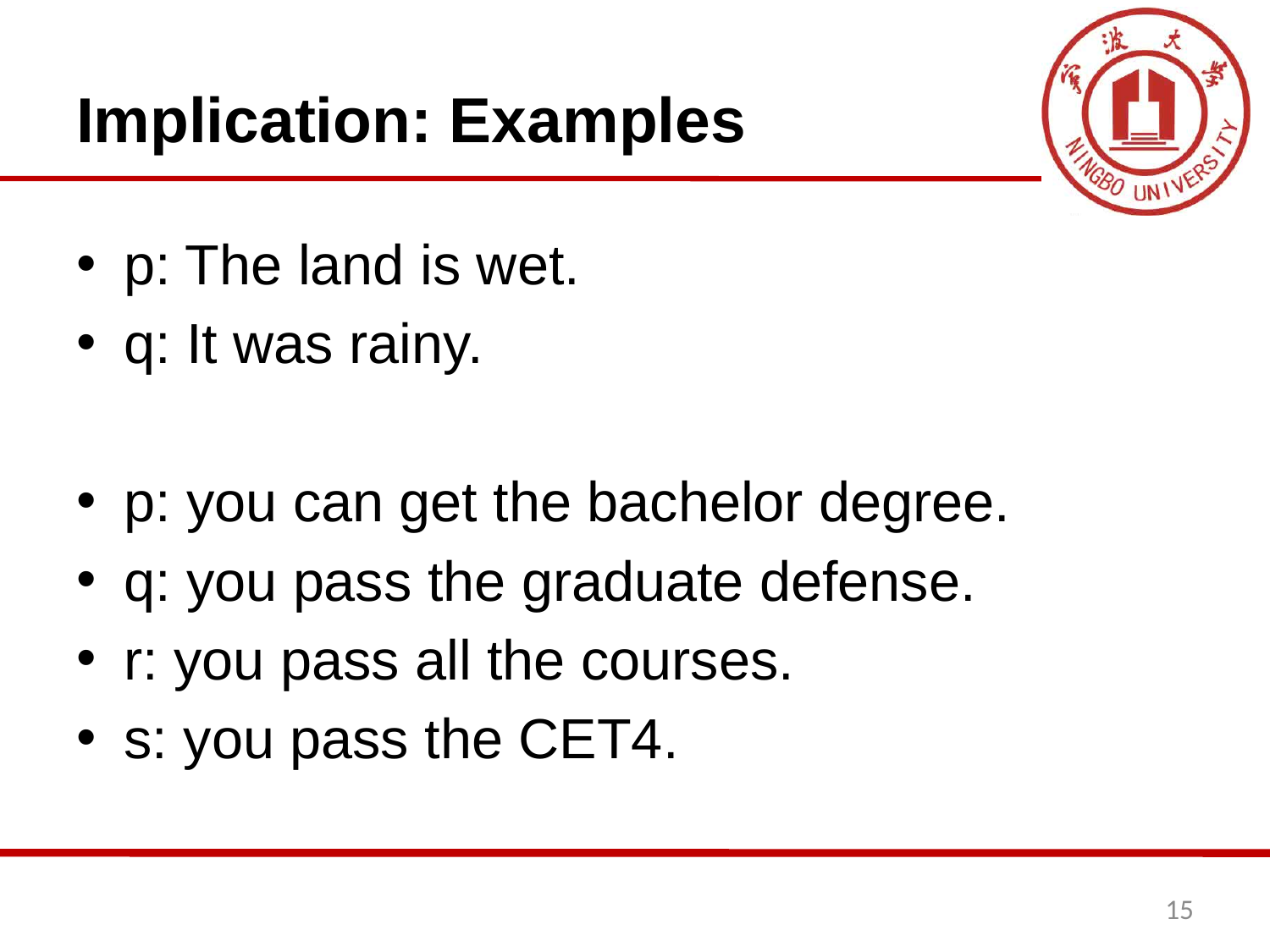

# Implication: Examples
p: The land is wet.
q: It was rainy.

p: you can get the bachelor degree.
q: you pass the graduate defense.
r: you pass all the courses.
s: you pass the CET4.

15